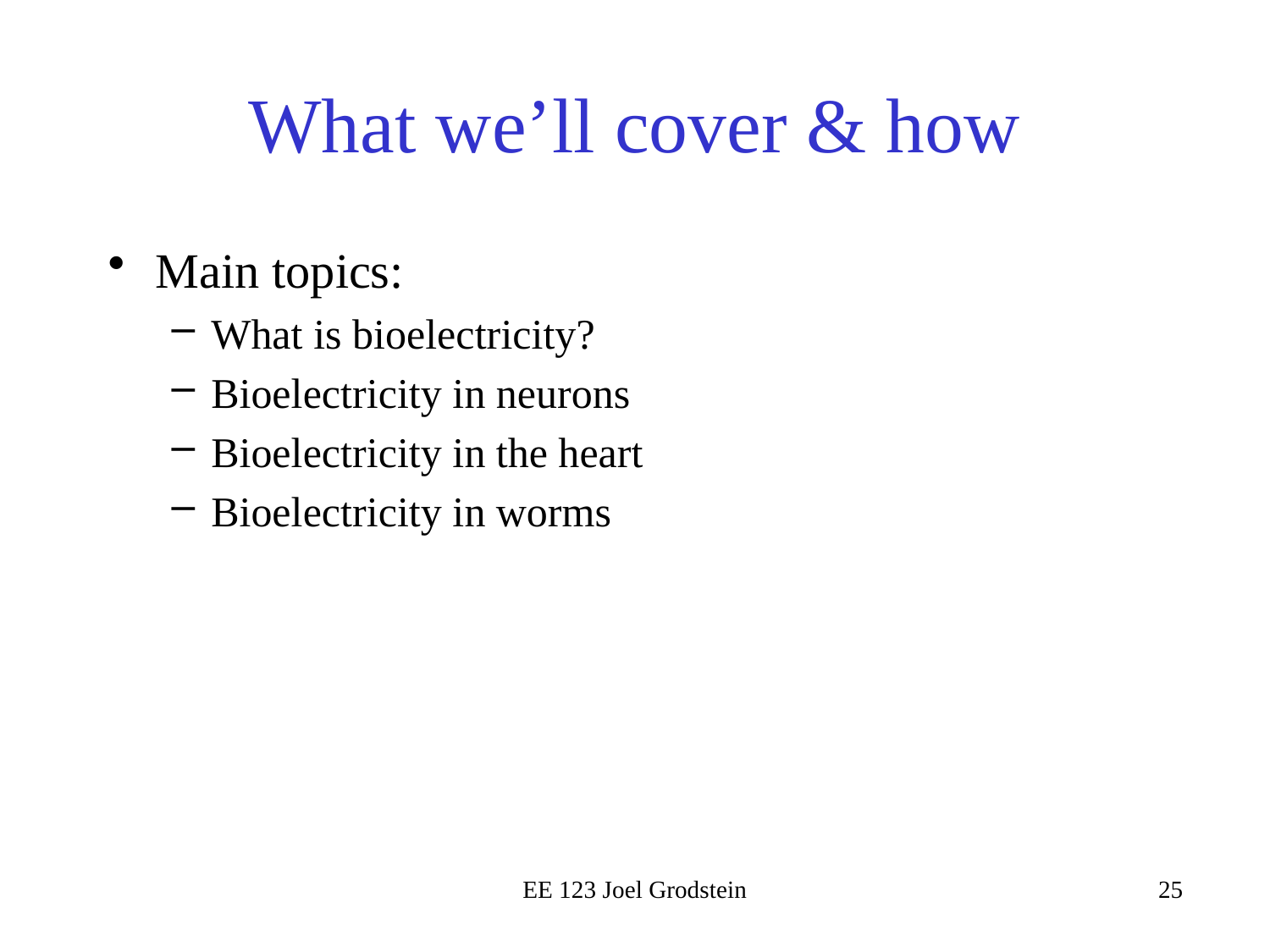

# What we’ll cover & how
Main topics:
What is bioelectricity?
Bioelectricity in neurons
Bioelectricity in the heart
Bioelectricity in worms
EE 123 Joel Grodstein